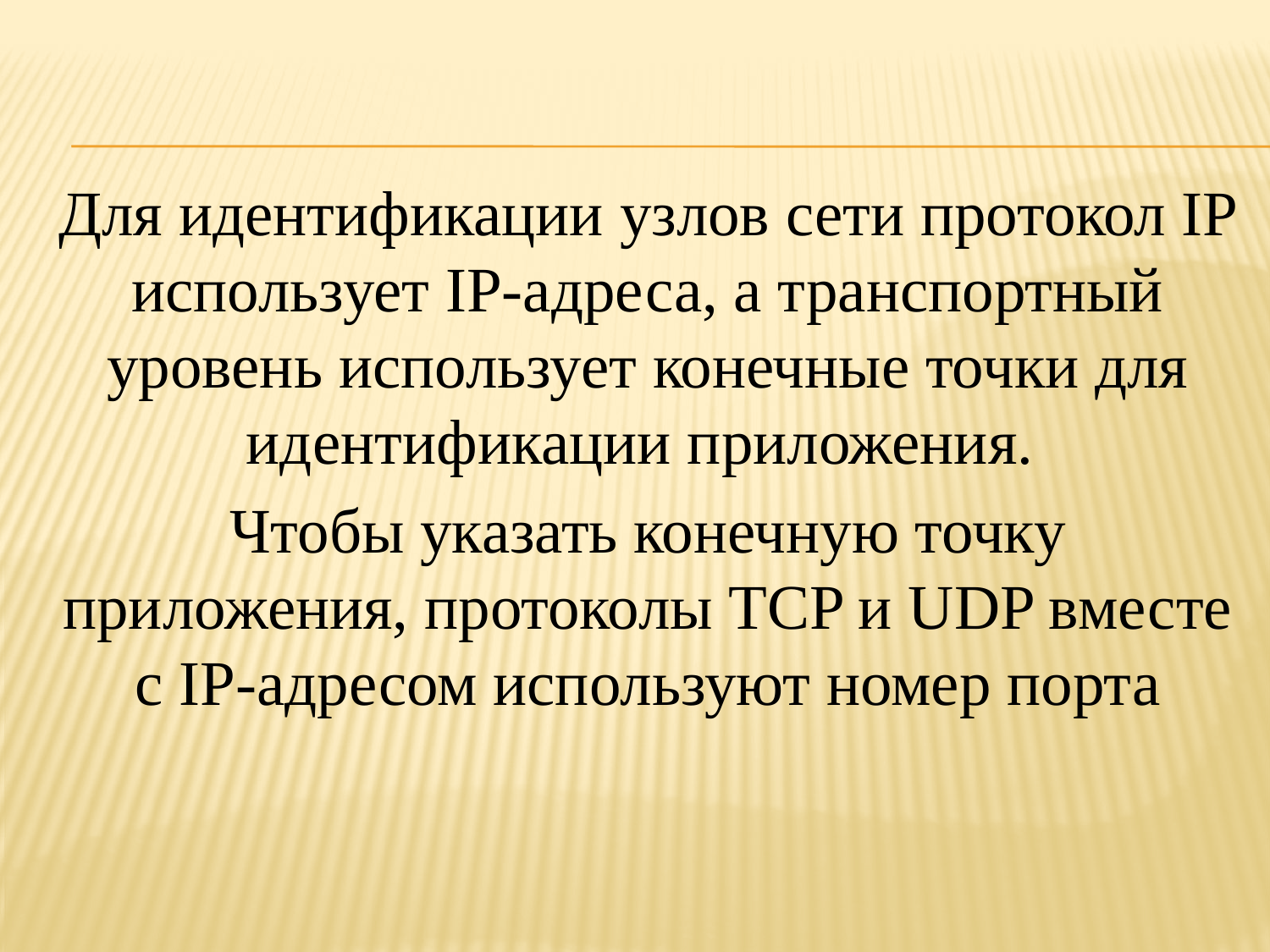

Для идентификации узлов сети протокол IP использует IP-адреса, а транспортный уровень использует конечные точки для идентификации приложения.
Чтобы указать конечную точку приложения, протоколы TCP и UDP вместе с IP-адресом используют номер порта